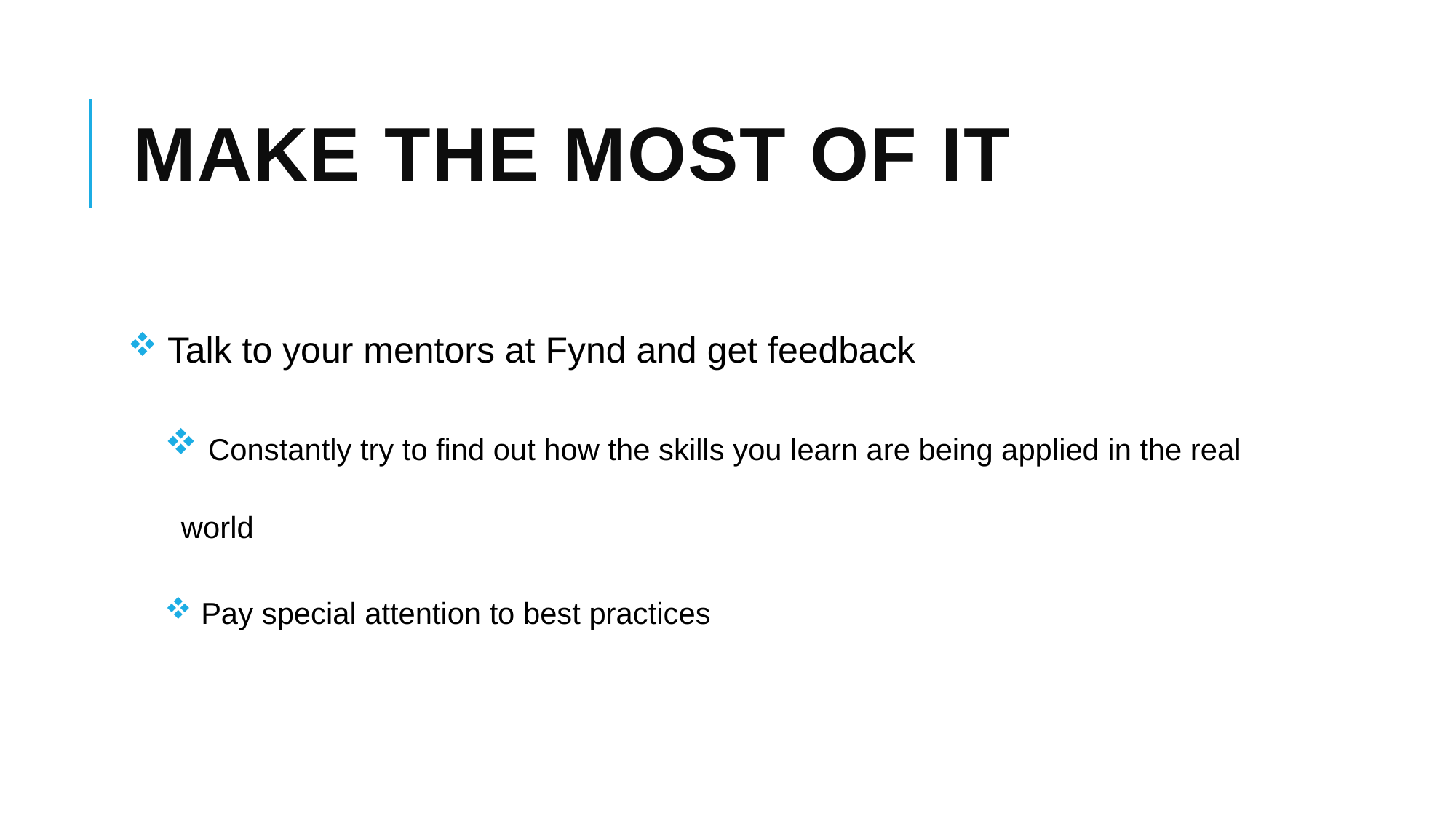

# MAKE THE MOST OF IT
 Talk to your mentors at Fynd and get feedback
 Constantly try to find out how the skills you learn are being applied in the real world
 Pay special attention to best practices